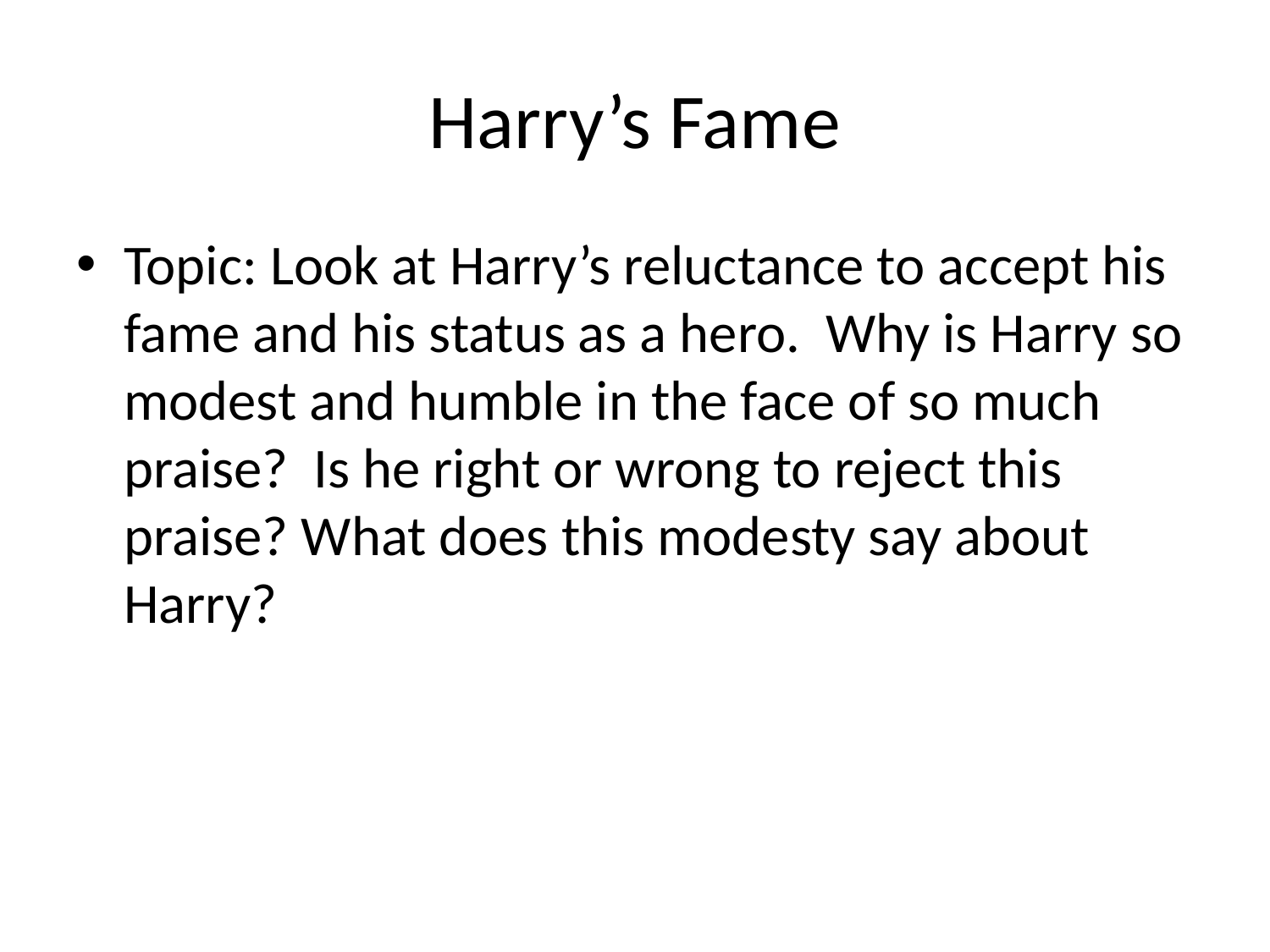

# Harry’s Fame
Topic: Look at Harry’s reluctance to accept his fame and his status as a hero.  Why is Harry so modest and humble in the face of so much praise?  Is he right or wrong to reject this praise? What does this modesty say about Harry?